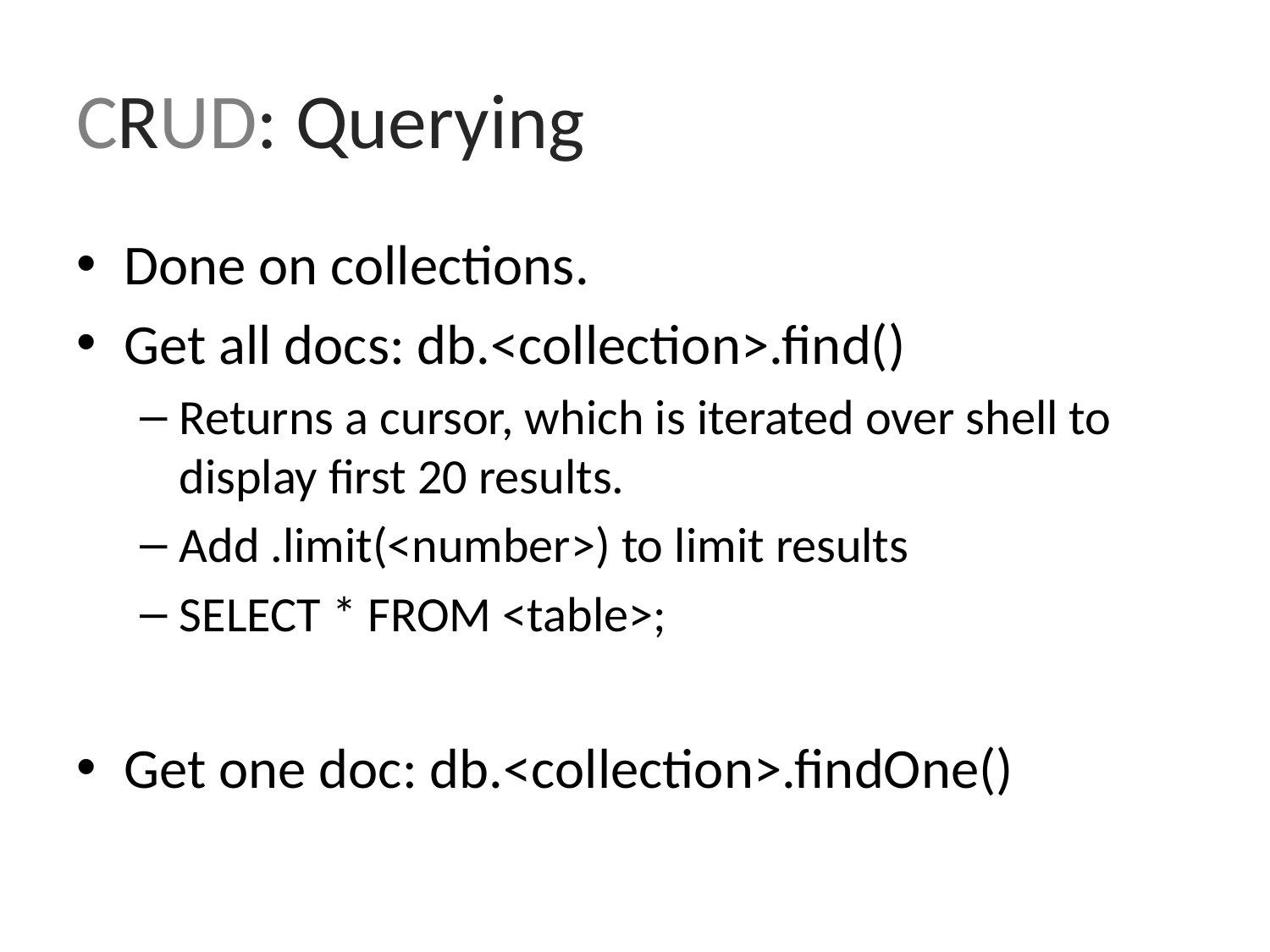

# CRUD: Querying
Done on collections.
Get all docs: db.<collection>.find()
Returns a cursor, which is iterated over shell to display first 20 results.
Add .limit(<number>) to limit results
SELECT * FROM <table>;

Get one doc: db.<collection>.findOne()